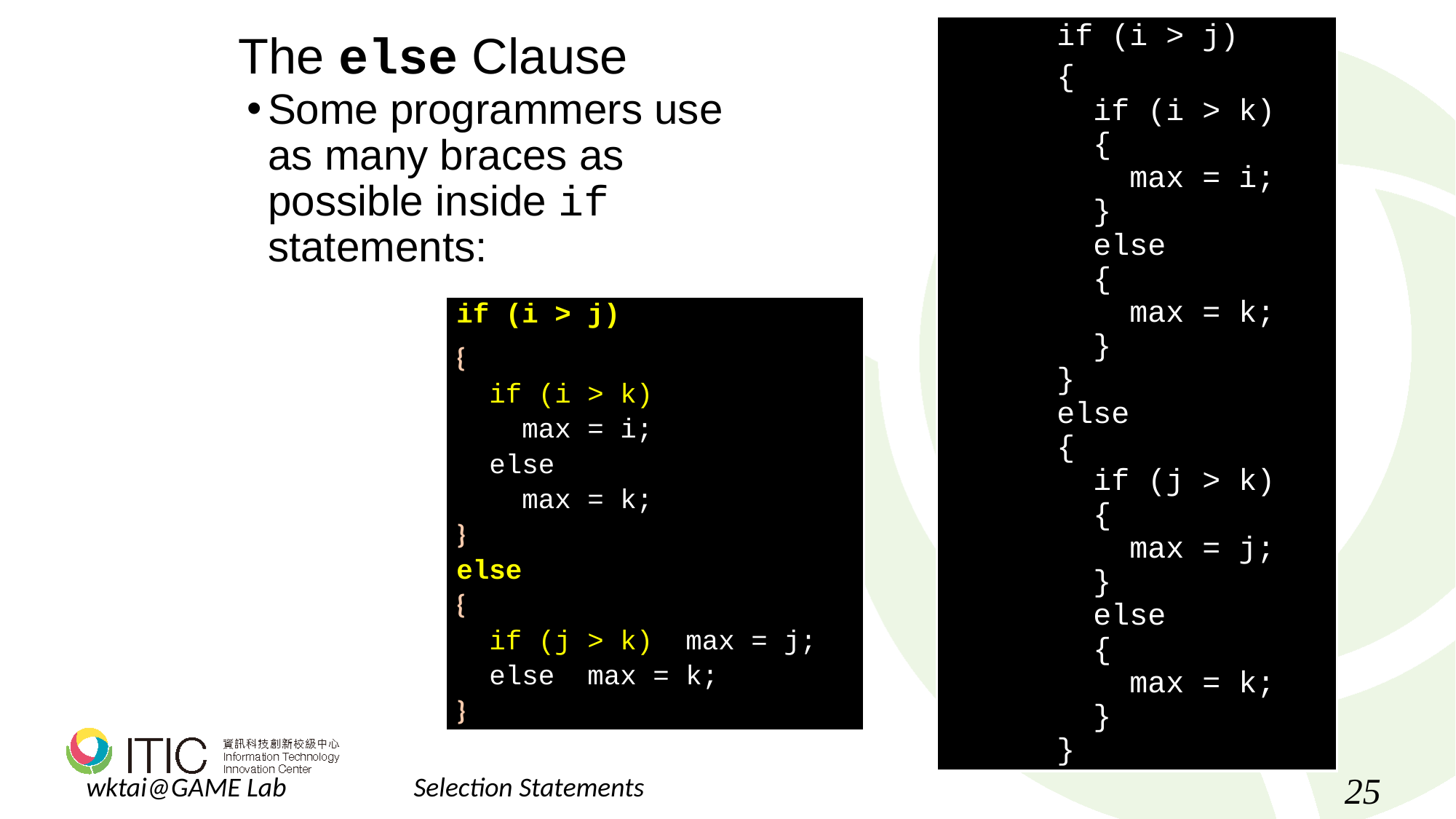

# The else Clause
	if (i > j)
	{
	  if (i > k)
	  {
	    max = i;
	  }
	  else
	  {
	    max = k;
	  }
	}
	else
	{
	  if (j > k)
	  {
	    max = j;
	  }
	  else
	  {
	    max = k;
	  }
	}
Some programmers use as many braces as possible inside if statements:
if (i > j)
{
  if (i > k)
    max = i;
  else
    max = k;
}
else
{
  if (j > k)  max = j;
  else  max = k;
}